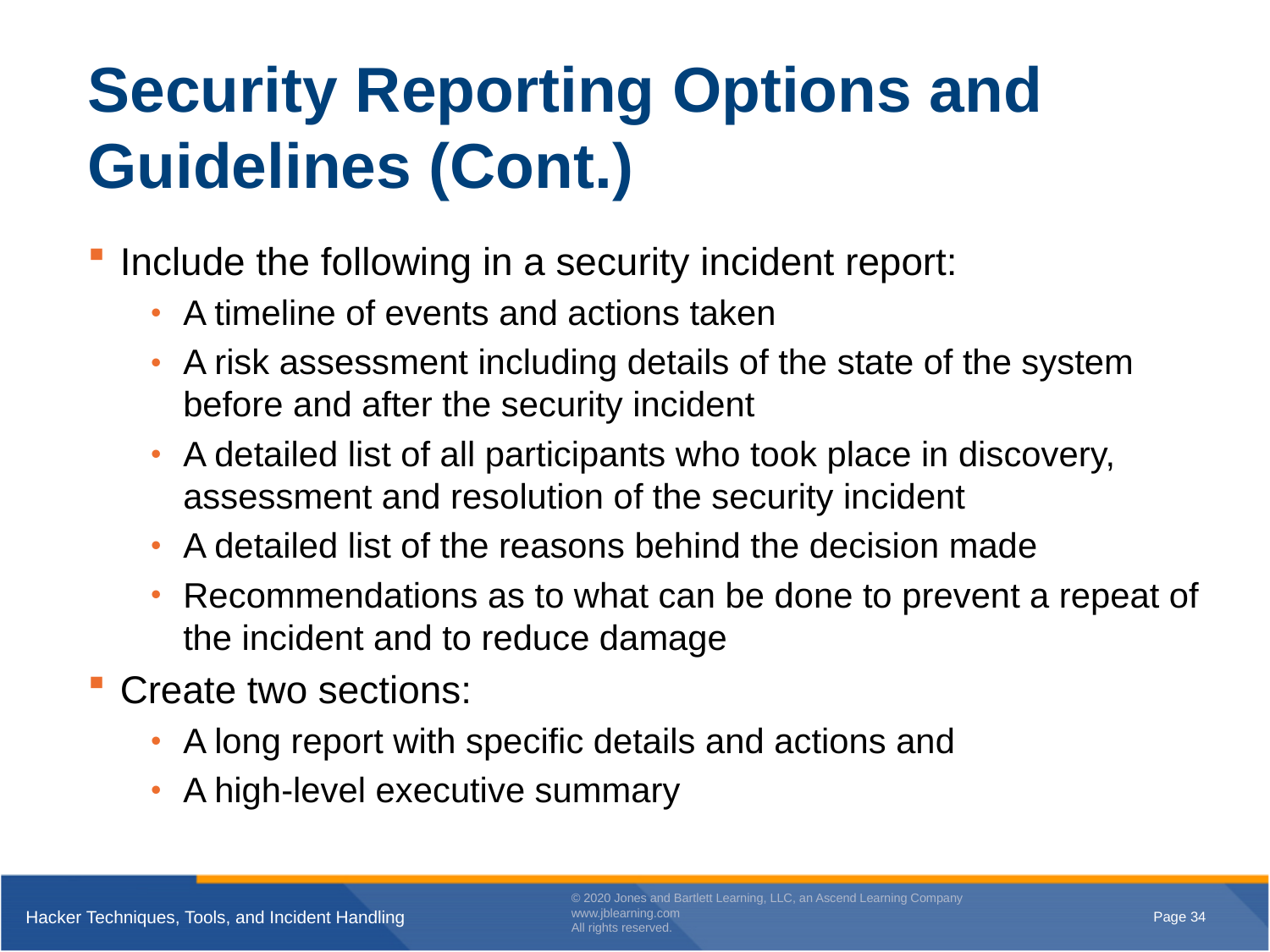

# Security Reporting Options and Guidelines (Cont.)
Include the following in a security incident report:
A timeline of events and actions taken
A risk assessment including details of the state of the system before and after the security incident
A detailed list of all participants who took place in discovery, assessment and resolution of the security incident
A detailed list of the reasons behind the decision made
Recommendations as to what can be done to prevent a repeat of the incident and to reduce damage
Create two sections:
A long report with specific details and actions and
A high-level executive summary